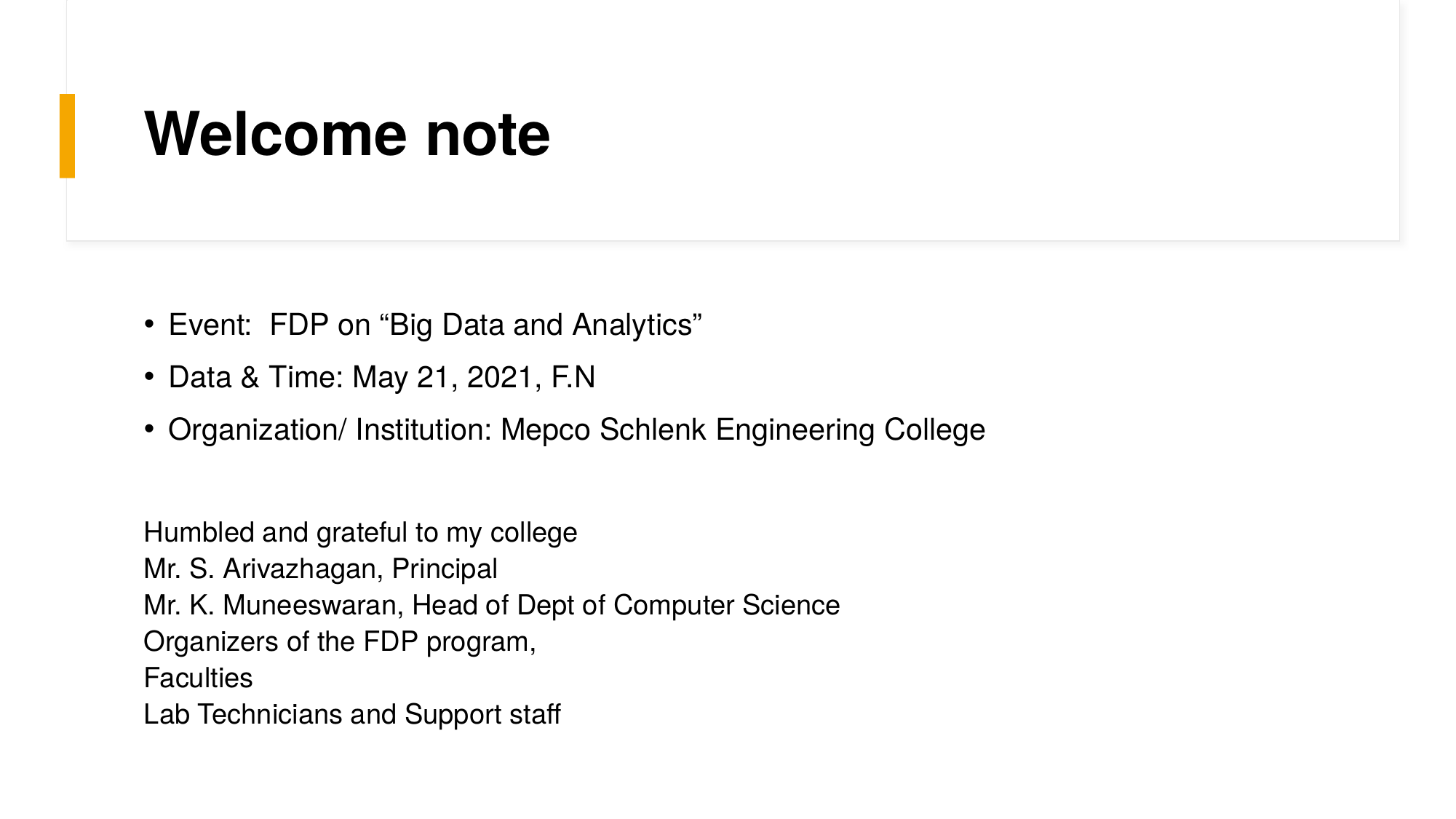

# Welcome note
Event:  FDP on “Big Data and Analytics”
Data & Time: May 21, 2021, F.N
Organization/ Institution: Mepco Schlenk Engineering College

Humbled and grateful to my college
Mr. S. Arivazhagan, Principal
Mr. K. Muneeswaran, Head of Dept of Computer Science
Organizers of the FDP program,
Faculties
Lab Technicians and Support staff